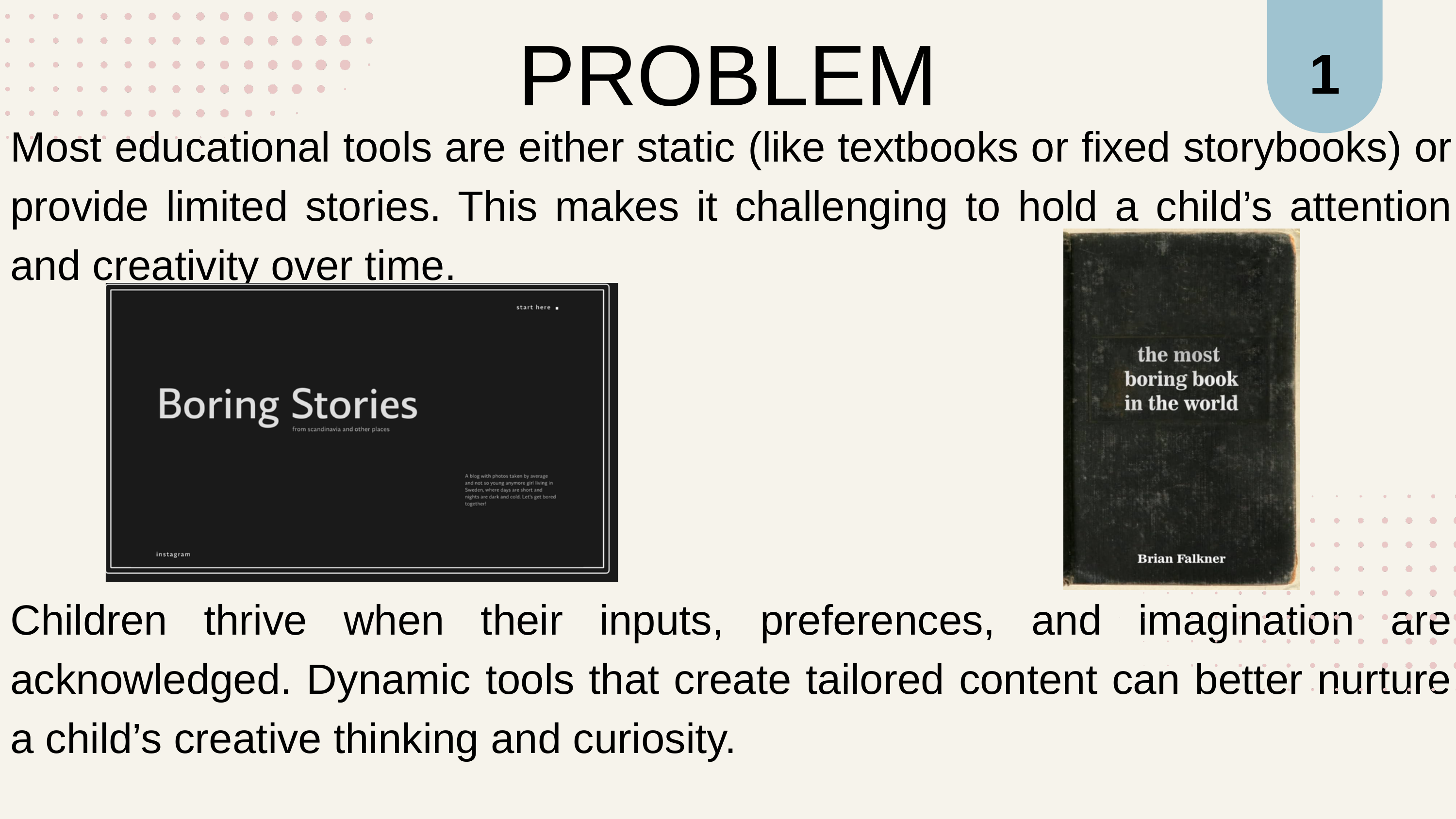

1

PROBLEM
Most educational tools are either static (like textbooks or fixed storybooks) or provide limited stories. This makes it challenging to hold a child’s attention and creativity over time.

Children thrive when their inputs, preferences, and imagination are acknowledged. Dynamic tools that create tailored content can better nurture a child’s creative thinking and curiosity.